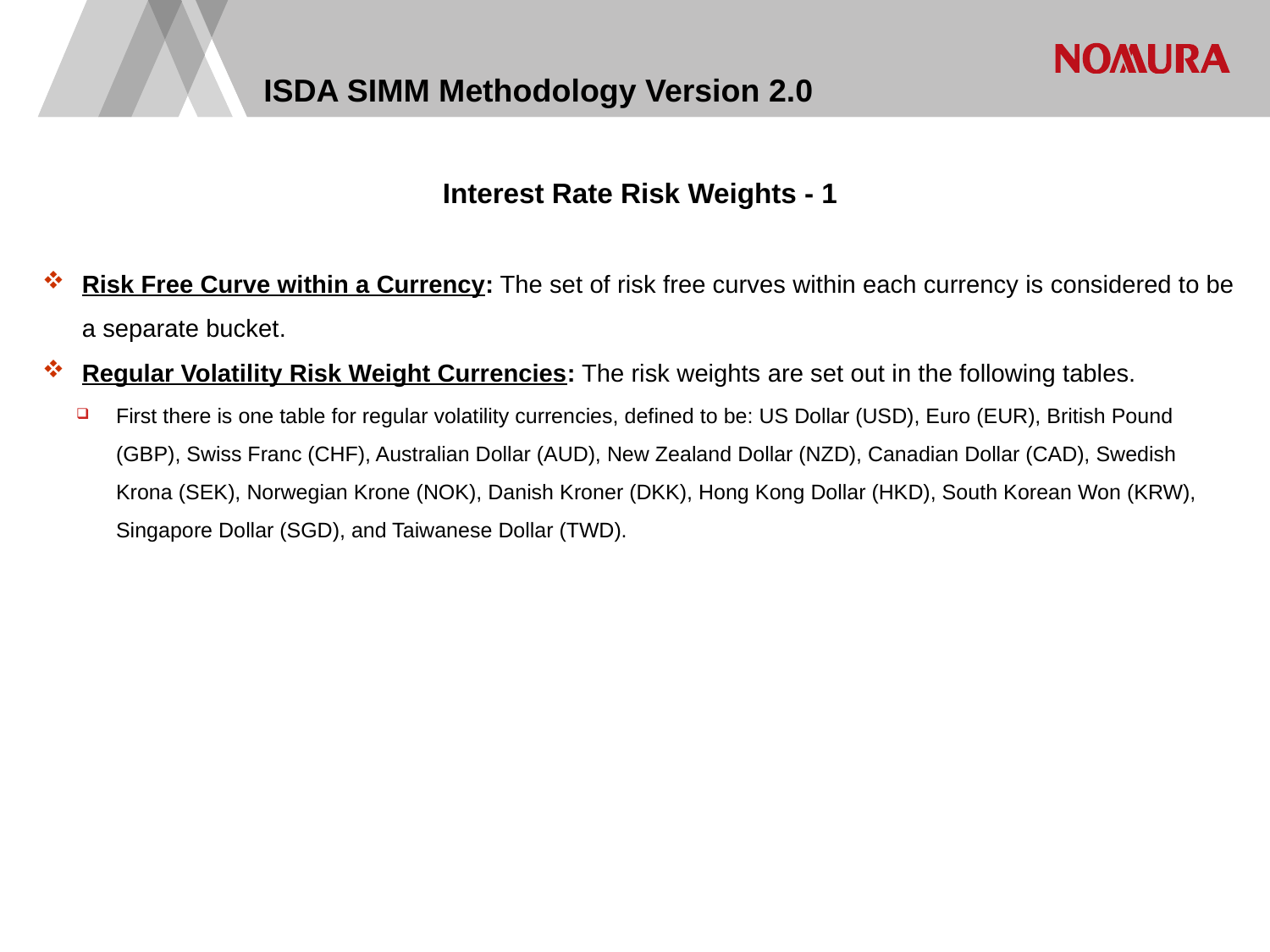

# ISDA SIMM Methodology Version 2.0
Interest Rate Risk Weights - 1

Risk Free Curve within a Currency: The set of risk free curves within each currency is considered to be a separate bucket.
Regular Volatility Risk Weight Currencies: The risk weights are set out in the following tables.
First there is one table for regular volatility currencies, defined to be: US Dollar (USD), Euro (EUR), British Pound (GBP), Swiss Franc (CHF), Australian Dollar (AUD), New Zealand Dollar (NZD), Canadian Dollar (CAD), Swedish Krona (SEK), Norwegian Krone (NOK), Danish Kroner (DKK), Hong Kong Dollar (HKD), South Korean Won (KRW), Singapore Dollar (SGD), and Taiwanese Dollar (TWD).